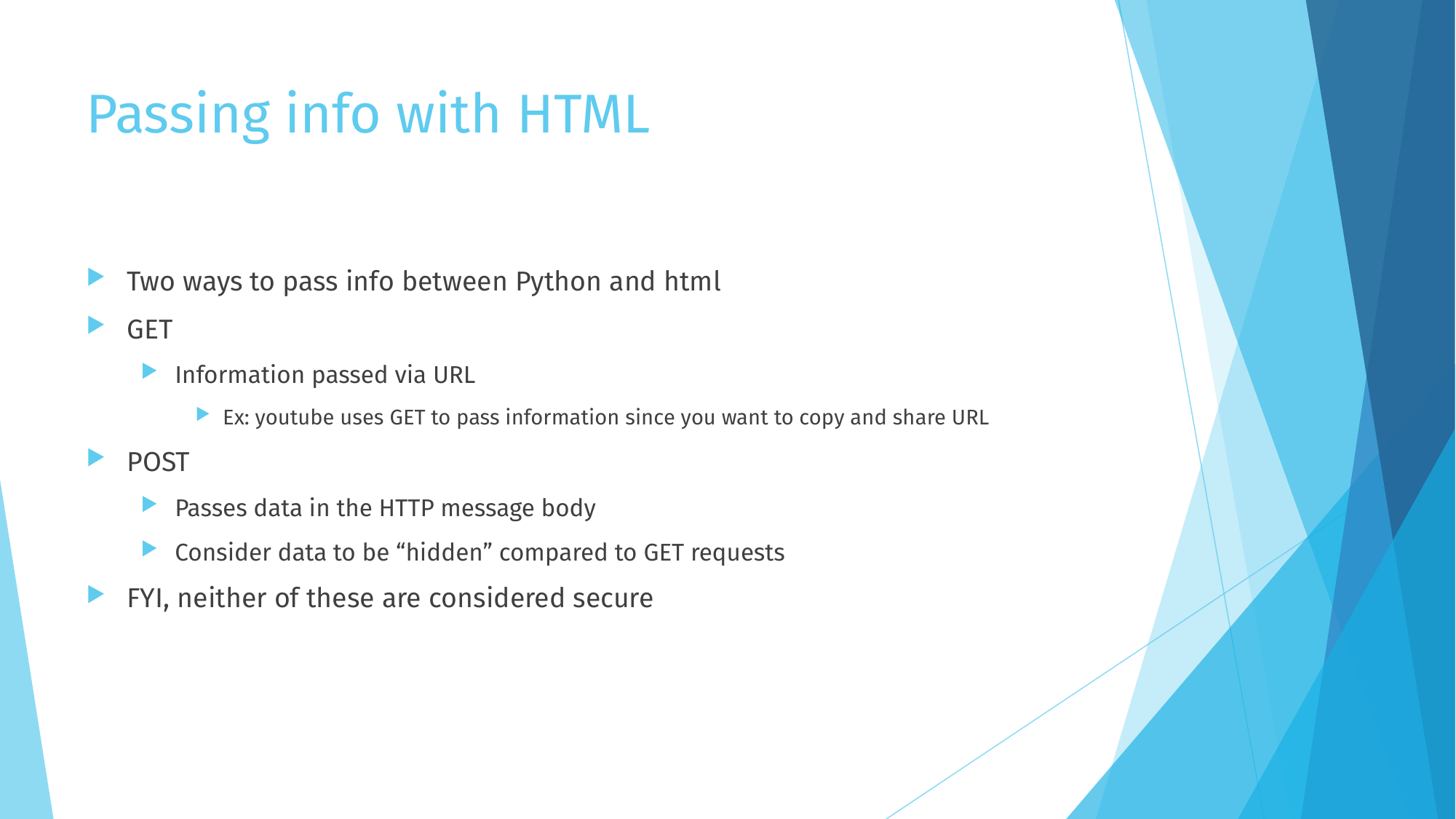

# Passing info with HTML
Two ways to pass info between Python and html
GET
Information passed via URL
Ex: youtube uses GET to pass information since you want to copy and share URL
POST
Passes data in the HTTP message body
Consider data to be “hidden” compared to GET requests
FYI, neither of these are considered secure